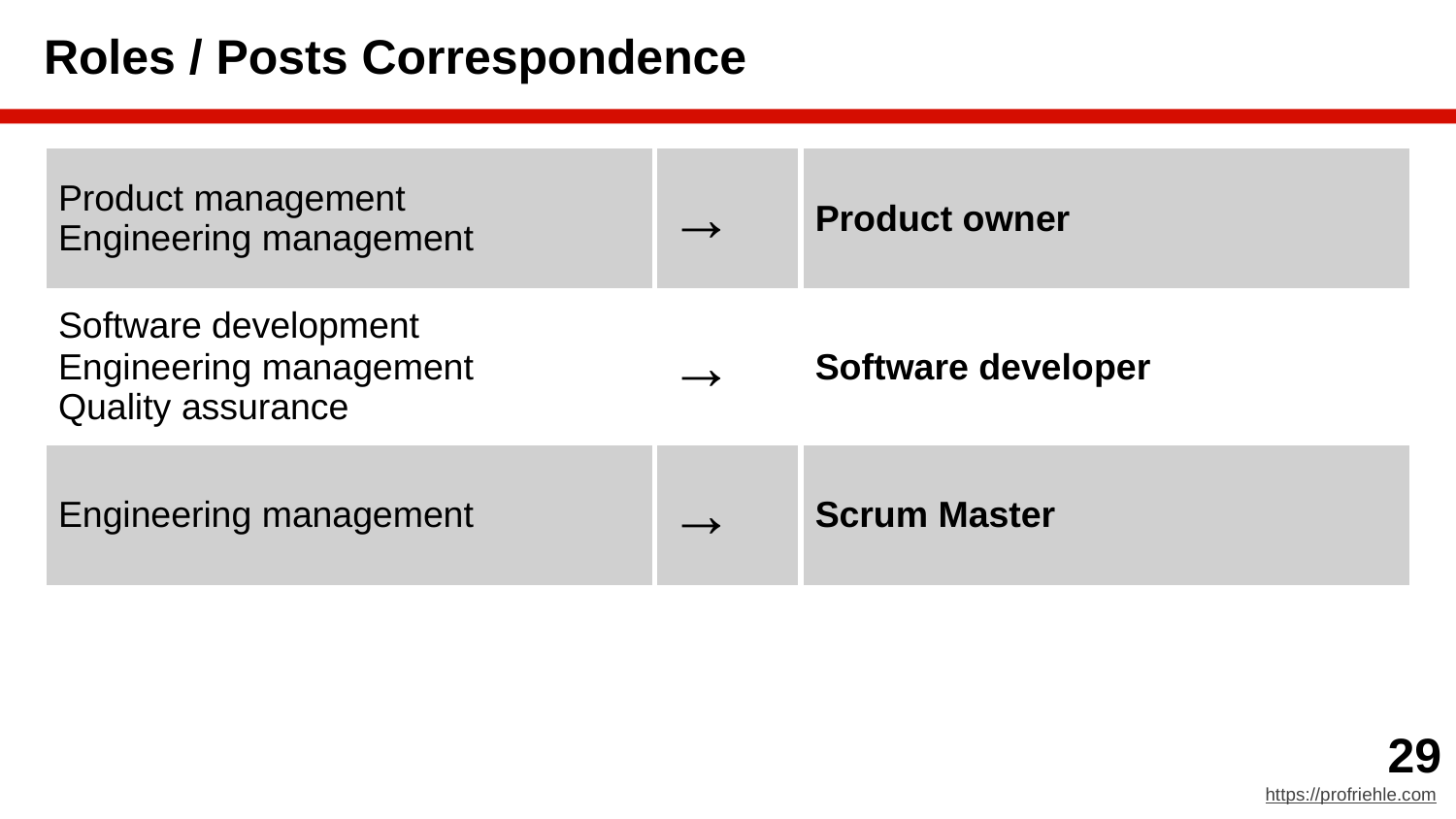

# Roles / Posts Correspondence
| Product management Engineering management | → | Product owner |
| --- | --- | --- |
| Software development Engineering management Quality assurance | → | Software developer |
| Engineering management | → | Scrum Master |
29
https://profriehle.com